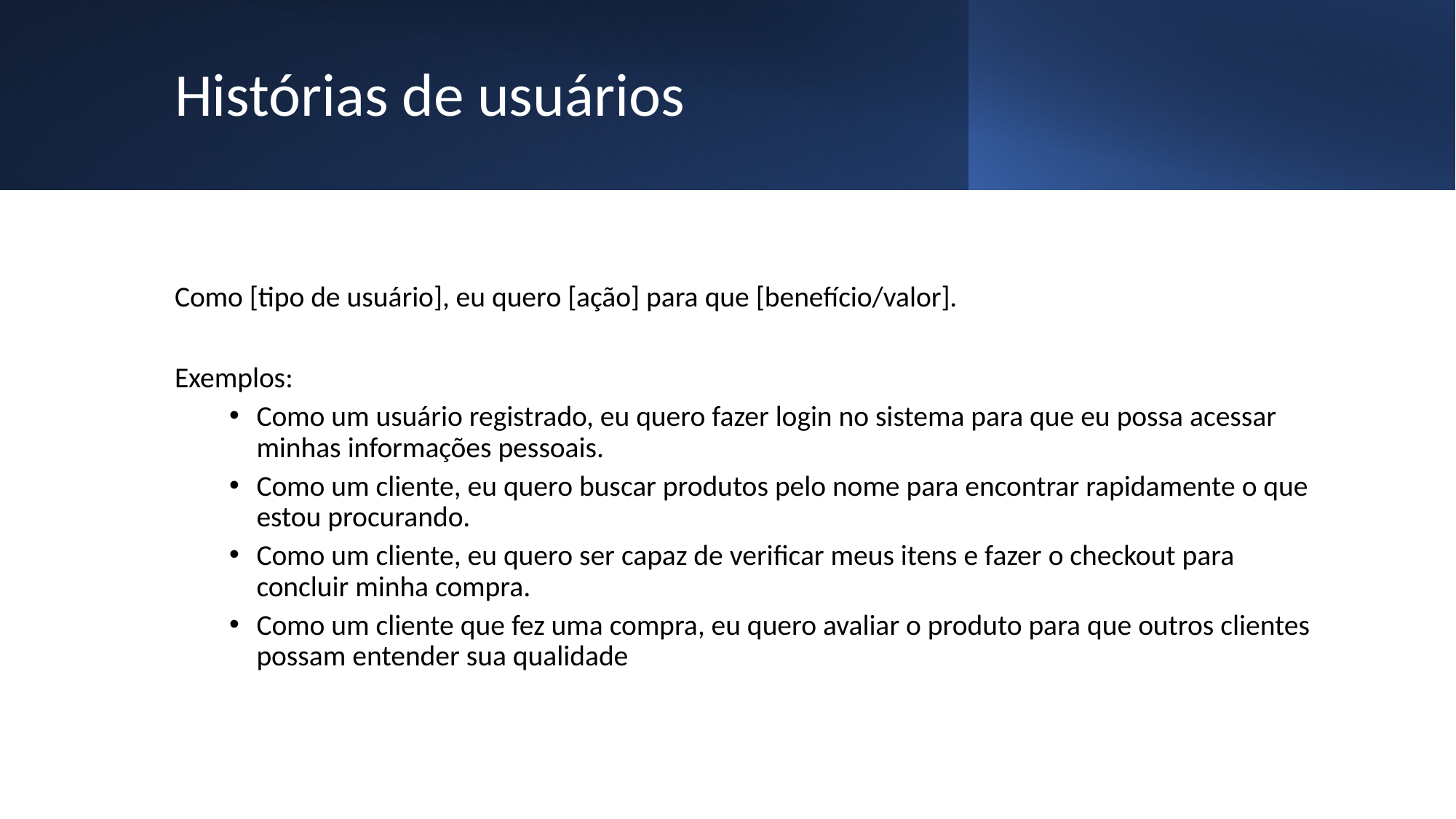

# Histórias de usuários
Como [tipo de usuário], eu quero [ação] para que [benefício/valor].
Exemplos:
Como um usuário registrado, eu quero fazer login no sistema para que eu possa acessar minhas informações pessoais.
Como um cliente, eu quero buscar produtos pelo nome para encontrar rapidamente o que estou procurando.
Como um cliente, eu quero ser capaz de verificar meus itens e fazer o checkout para concluir minha compra.
Como um cliente que fez uma compra, eu quero avaliar o produto para que outros clientes possam entender sua qualidade